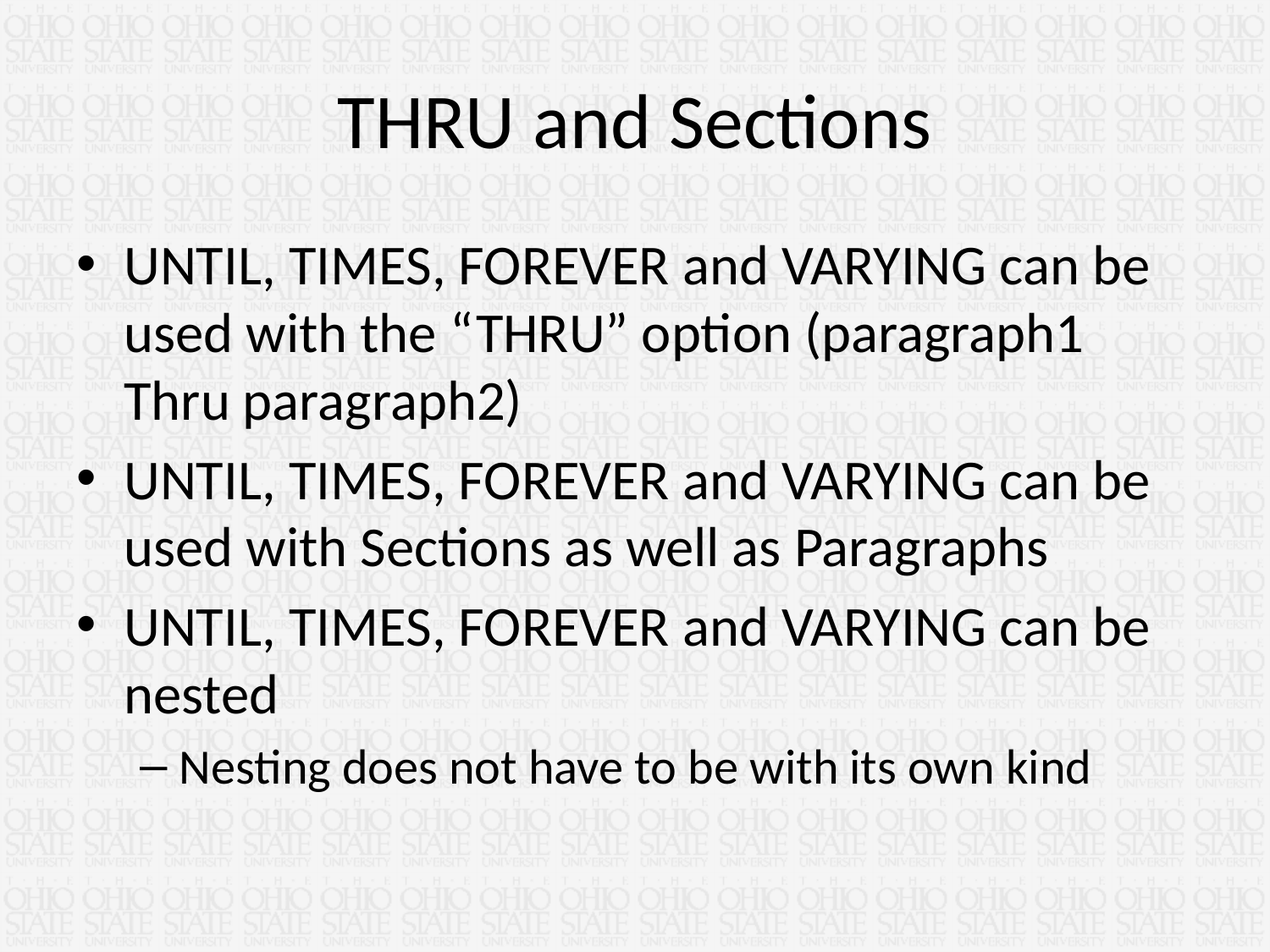

# THRU and Sections
UNTIL, TIMES, FOREVER and VARYING can be used with the “THRU” option (paragraph1 Thru paragraph2)
UNTIL, TIMES, FOREVER and VARYING can be used with Sections as well as Paragraphs
UNTIL, TIMES, FOREVER and VARYING can be nested
Nesting does not have to be with its own kind